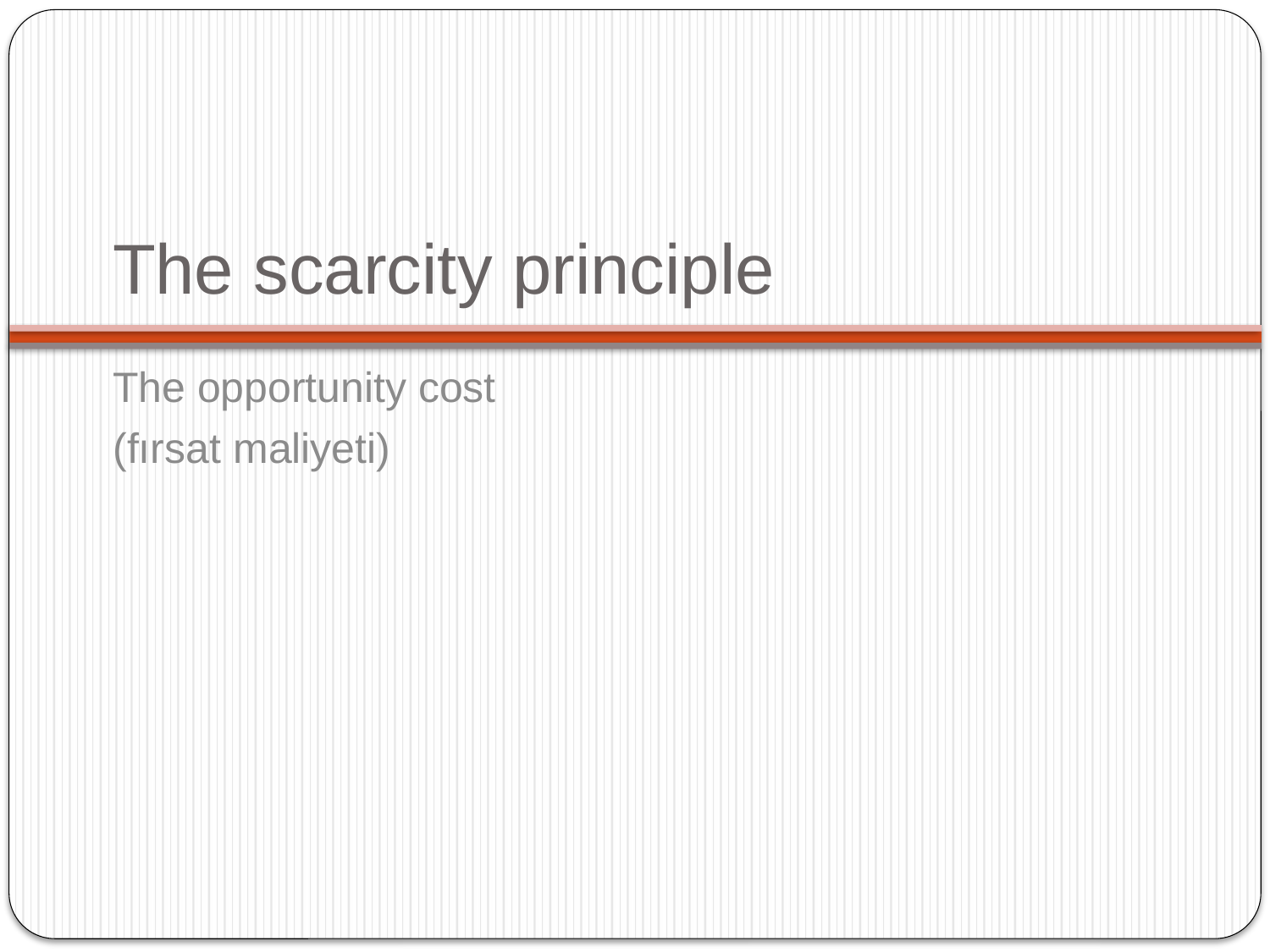

# The scarcity principle
The opportunity cost
(fırsat maliyeti)